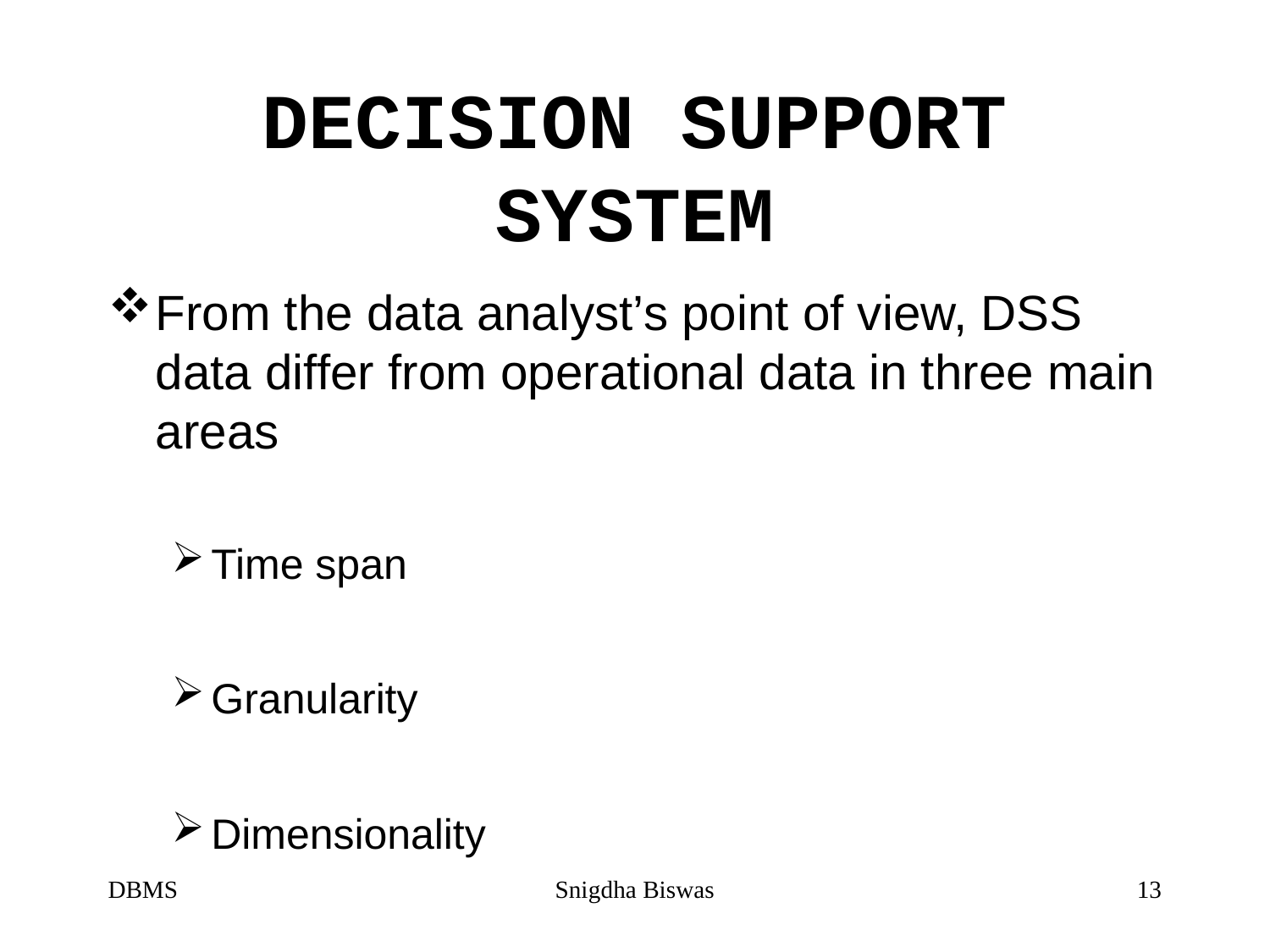

# DECISION SUPPORT SYSTEM
From the data analyst’s point of view, DSS data differ from operational data in three main areas

Time span

Granularity

Dimensionality

DBMS
Snigdha Biswas
13